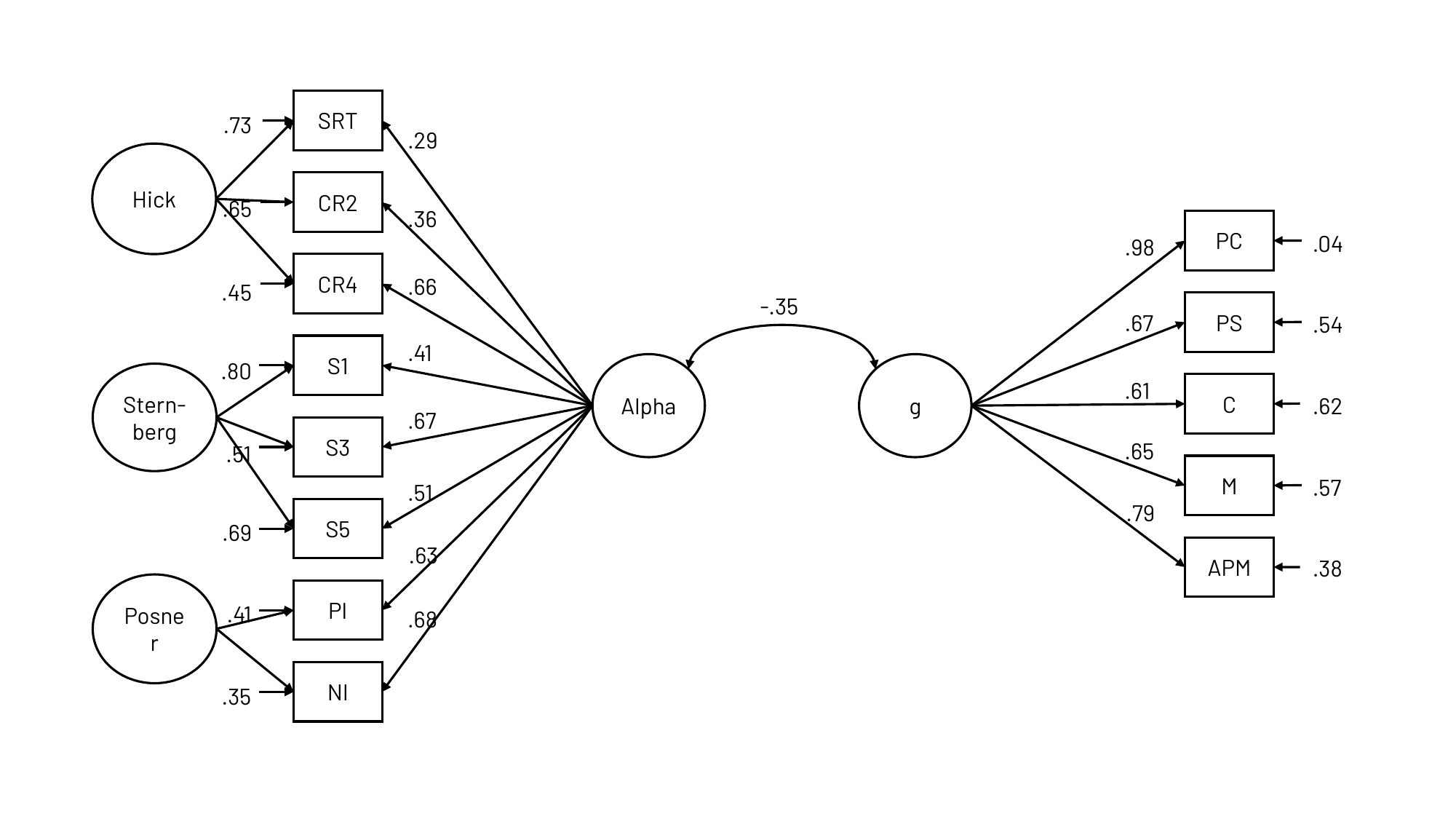

SRT
.73
.29
Hick
CR2
.65
.36
PC
.04
.98
CR4
.66
.45
-.35
PS
.67
.54
.41
S1
.80
Alpha
g
Stern-berg
.61
C
.62
.67

S3
.65
.51
M
.57
.51
.79

S5
.69
.63
APM
.38
Posner

PI
.41
.68

NI
.35